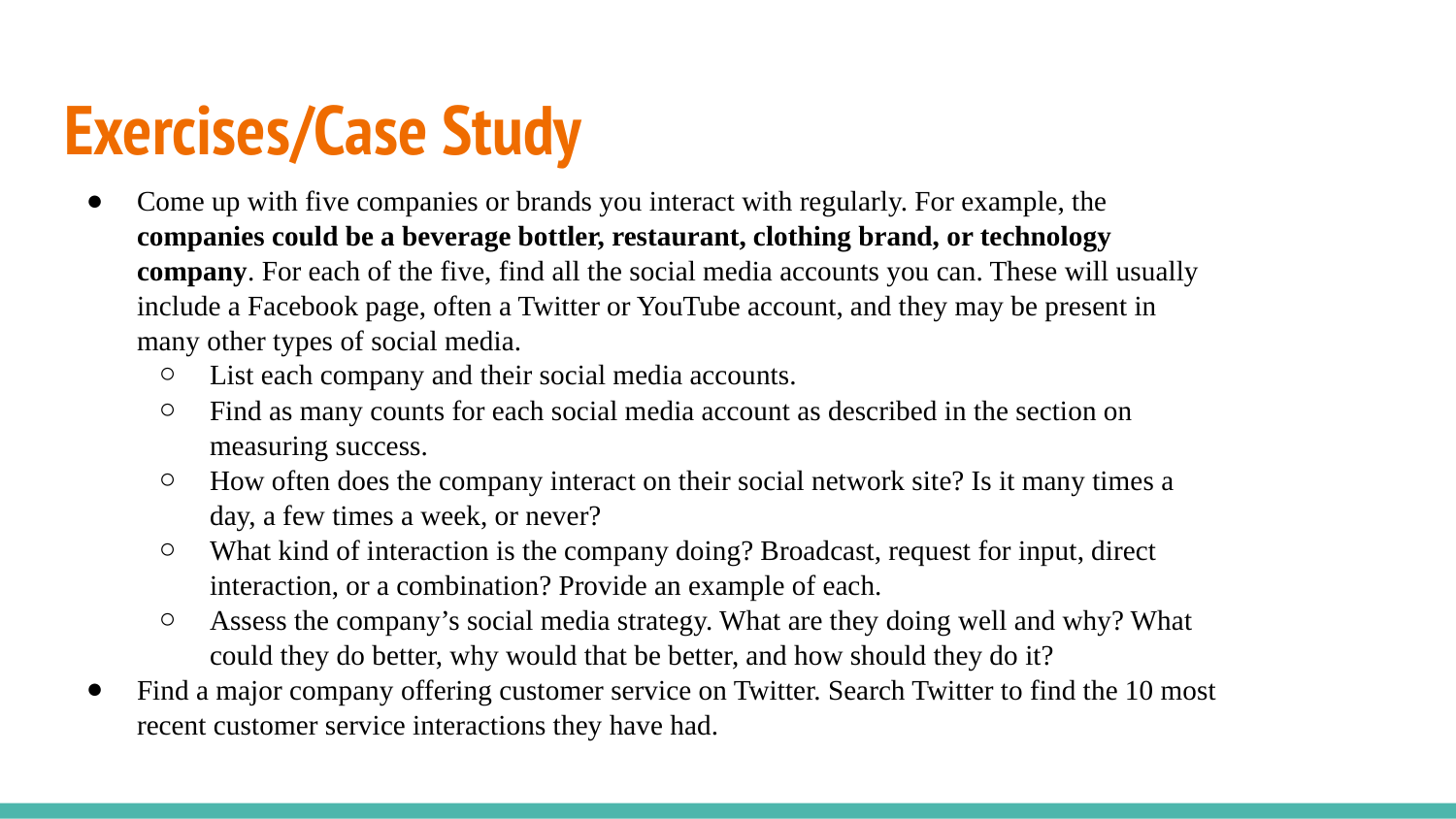

# Exercises/Case Study
Come up with five companies or brands you interact with regularly. For example, the companies could be a beverage bottler, restaurant, clothing brand, or technology company. For each of the five, find all the social media accounts you can. These will usually include a Facebook page, often a Twitter or YouTube account, and they may be present in many other types of social media.
List each company and their social media accounts.
Find as many counts for each social media account as described in the section on measuring success.
How often does the company interact on their social network site? Is it many times a day, a few times a week, or never?
What kind of interaction is the company doing? Broadcast, request for input, direct interaction, or a combination? Provide an example of each.
Assess the company’s social media strategy. What are they doing well and why? What could they do better, why would that be better, and how should they do it?
Find a major company offering customer service on Twitter. Search Twitter to find the 10 most recent customer service interactions they have had.